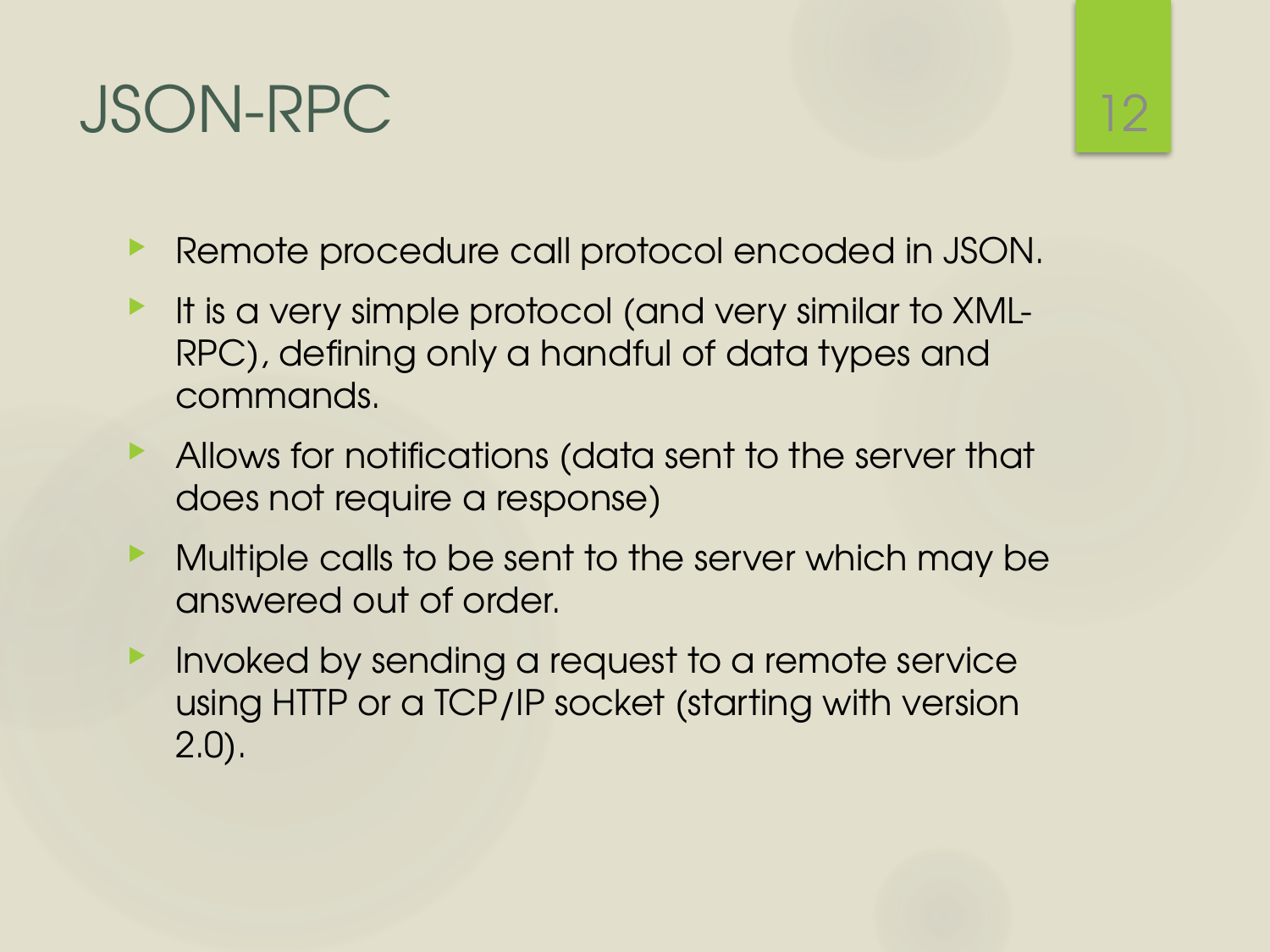

12
# JSON-RPC
Remote procedure call protocol encoded in JSON.
It is a very simple protocol (and very similar to XML-RPC), defining only a handful of data types and commands.
Allows for notifications (data sent to the server that does not require a response)
Multiple calls to be sent to the server which may be answered out of order.
Invoked by sending a request to a remote service using HTTP or a TCP/IP socket (starting with version 2.0).